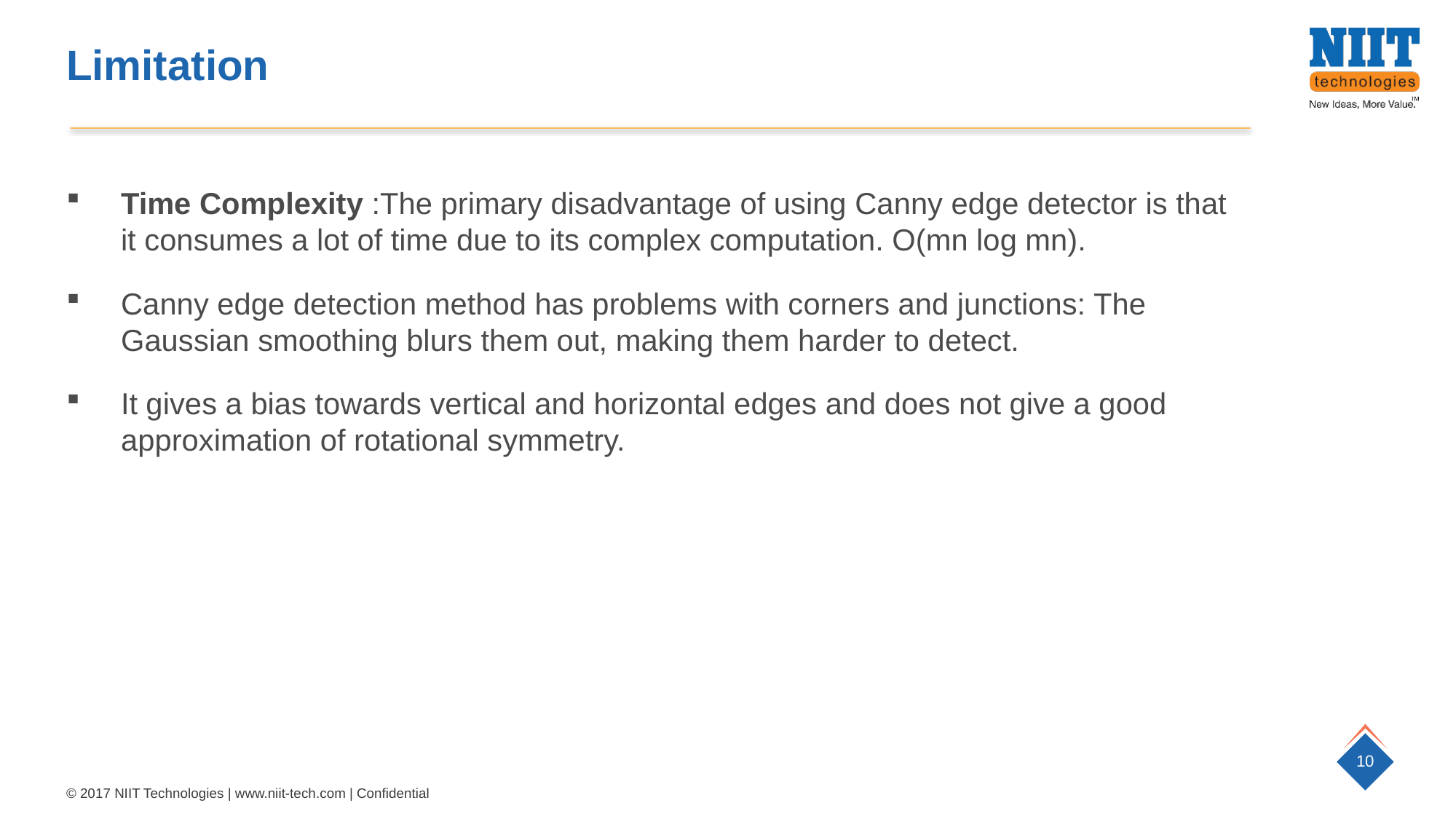

# Limitation
Time Complexity :The primary disadvantage of using Canny edge detector is that it consumes a lot of time due to its complex computation. O(mn log mn).
Canny edge detection method has problems with corners and junctions: The Gaussian smoothing blurs them out, making them harder to detect.
It gives a bias towards vertical and horizontal edges and does not give a good approximation of rotational symmetry.